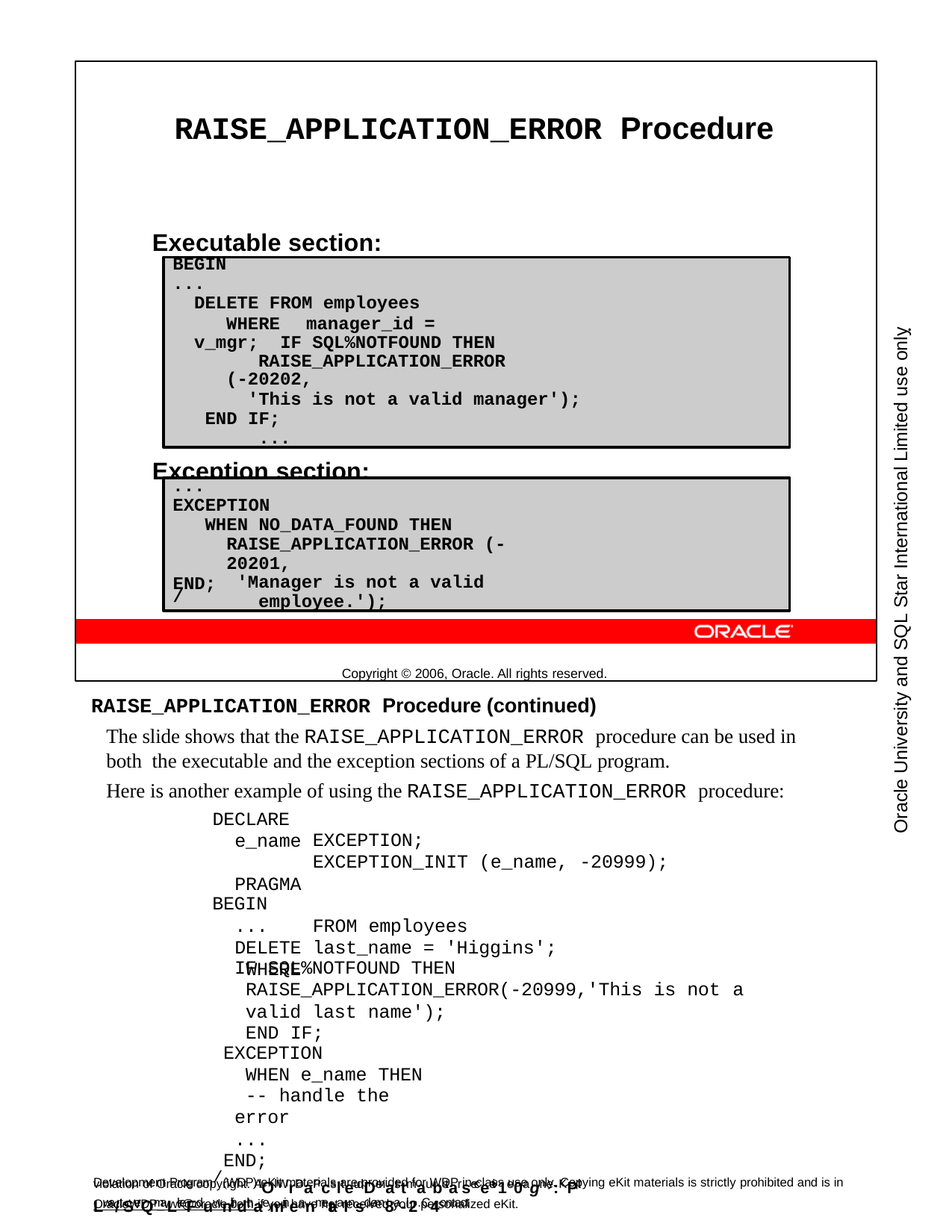

RAISE_APPLICATION_ERROR Procedure

Executable section:

Exception section:

Copyright © 2006, Oracle. All rights reserved.
BEGIN
...
DELETE FROM employees
WHERE	manager_id = v_mgr;  IF SQL%NOTFOUND THEN
RAISE_APPLICATION_ERROR(-20202,
'This is not a valid manager');  END IF;
...
Oracle University and SQL Star International Limited use onlyฺ
...  EXCEPTION
WHEN NO_DATA_FOUND THEN  RAISE_APPLICATION_ERROR (-20201,
'Manager is not a valid employee.');

END;
/

RAISE_APPLICATION_ERROR Procedure (continued)
The slide shows that the RAISE_APPLICATION_ERROR procedure can be used in both  the executable and the exception sections of a PL/SQL program.
Here is another example of using the RAISE_APPLICATION_ERROR procedure:
DECLARE
e_name  PRAGMA
BEGIN
...  DELETE  WHERE
EXCEPTION;
EXCEPTION_INIT (e_name, -20999);
FROM employees  last_name = 'Higgins';
IF SQL%NOTFOUND THEN
RAISE_APPLICATION_ERROR(-20999,'This is not a
valid last name');  END IF;
EXCEPTION
WHEN e_name THEN
-- handle the error
...  END;
Development Program/(WDP) eKit materials are provided for WDP in-class use only. Copying eKit materials is strictly prohibited and is in
violation of Oracle copyright. AlOl WrDaPcslteudDenatstmaubstarseceeiv1e0agn e:KPit Lwa/tSerQmaLrkeFduwnithdthaemir neanmetaalnsd em8a-il2. C4ontact
OracleWDP_ww@oracle.com if you have not received your personalized eKit.